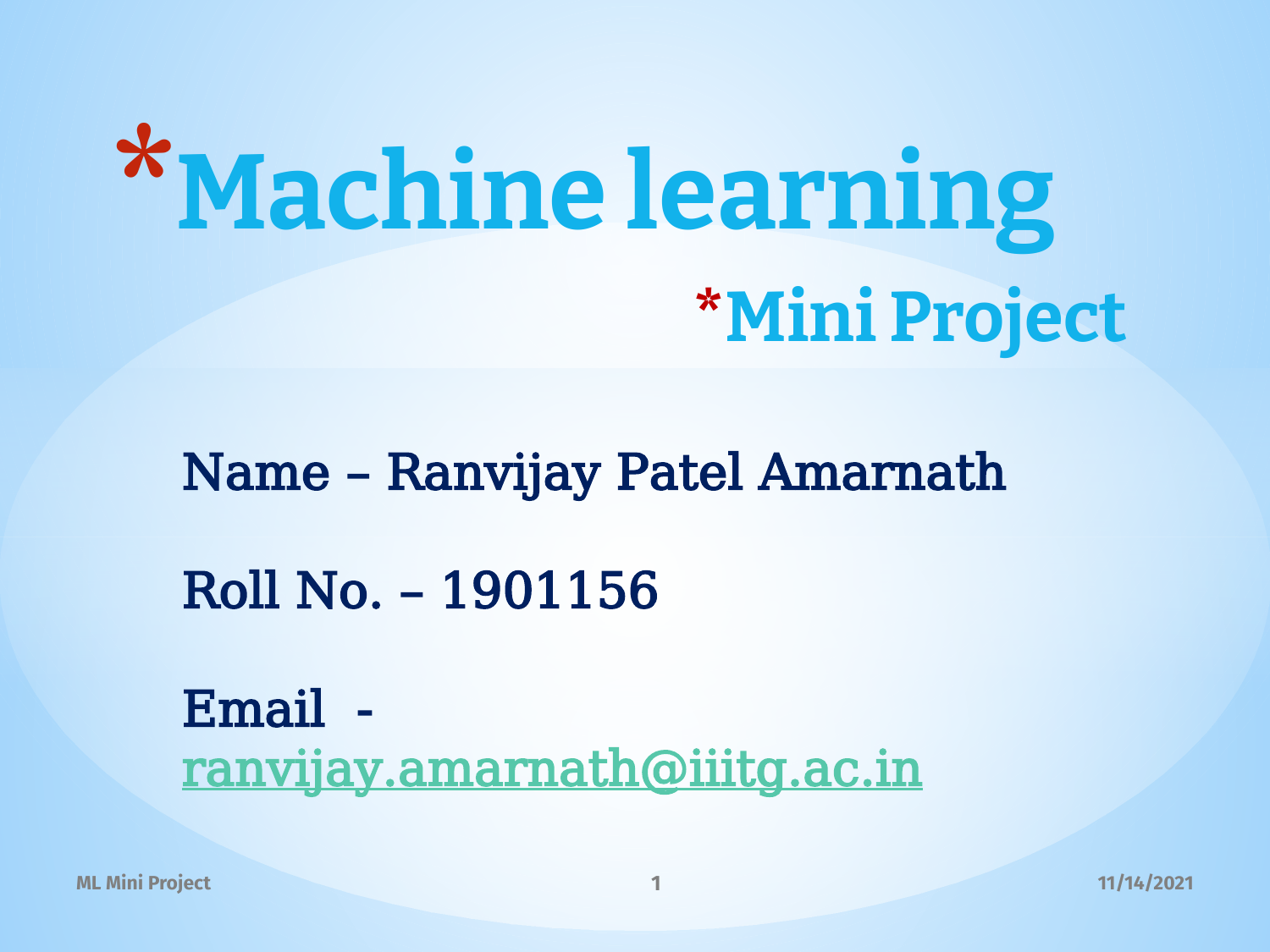

# Machine learning
*Mini Project
Name – Ranvijay Patel Amarnath

Roll No. – 1901156

Email  - ranvijay.amarnath@iiitg.ac.in

ML Mini Project
1
11/14/2021